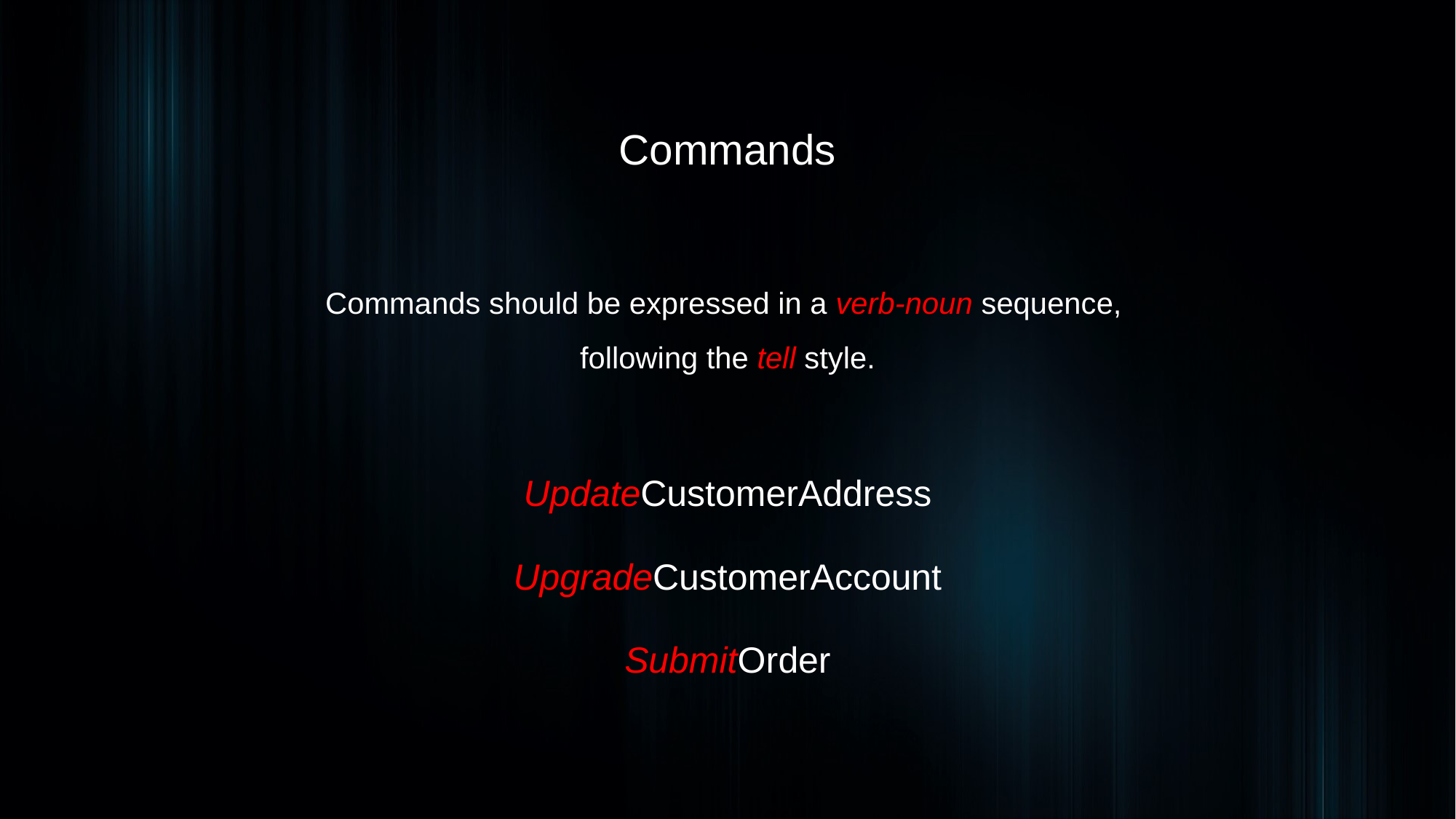

Commands
Commands should be expressed in a verb-noun sequence,
following the tell style.
UpdateCustomerAddress
UpgradeCustomerAccount
SubmitOrder